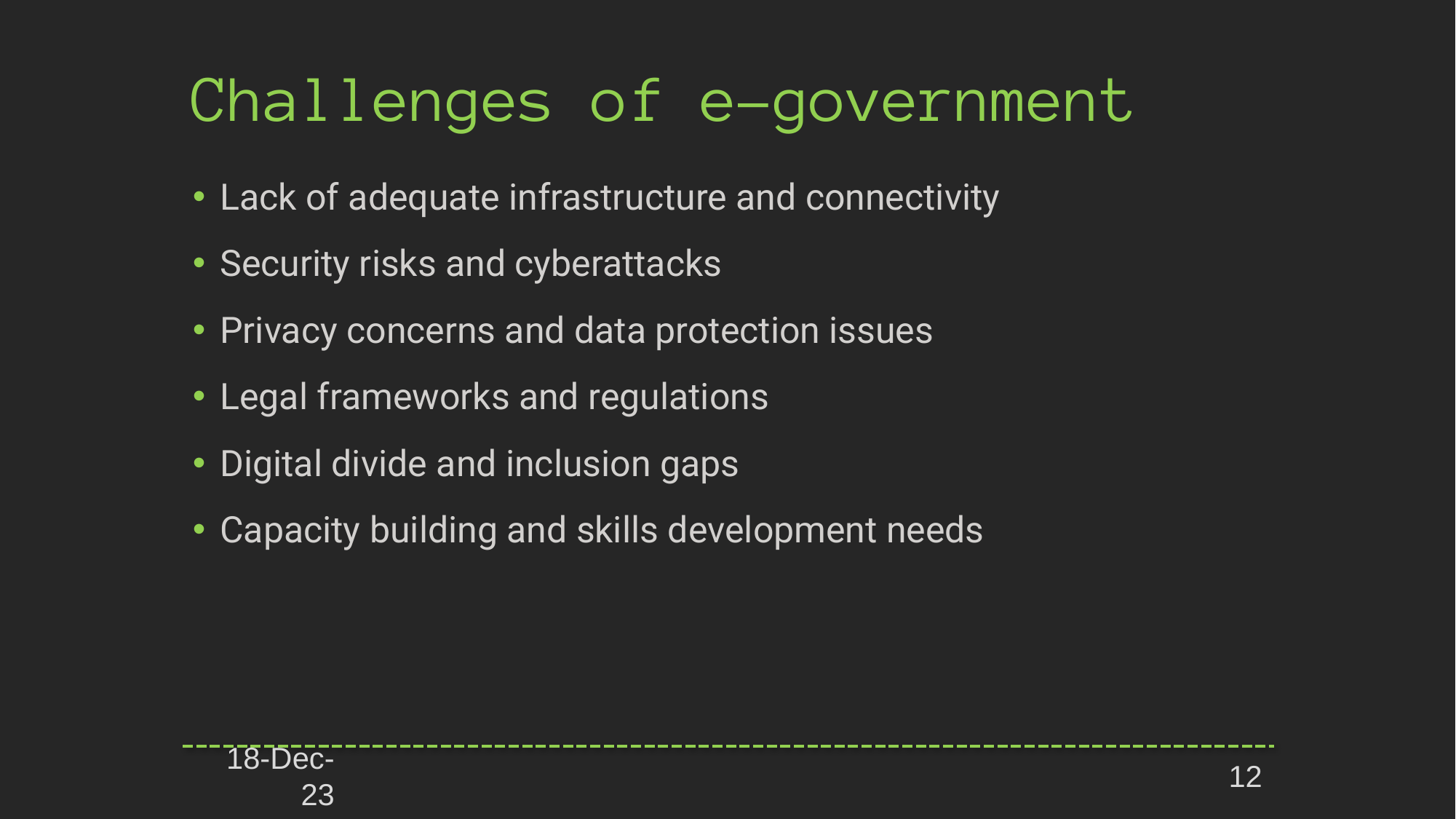

# Challenges of e-government
Lack of adequate infrastructure and connectivity
Security risks and cyberattacks
Privacy concerns and data protection issues
Legal frameworks and regulations
Digital divide and inclusion gaps
Capacity building and skills development needs
18-Dec-23
12